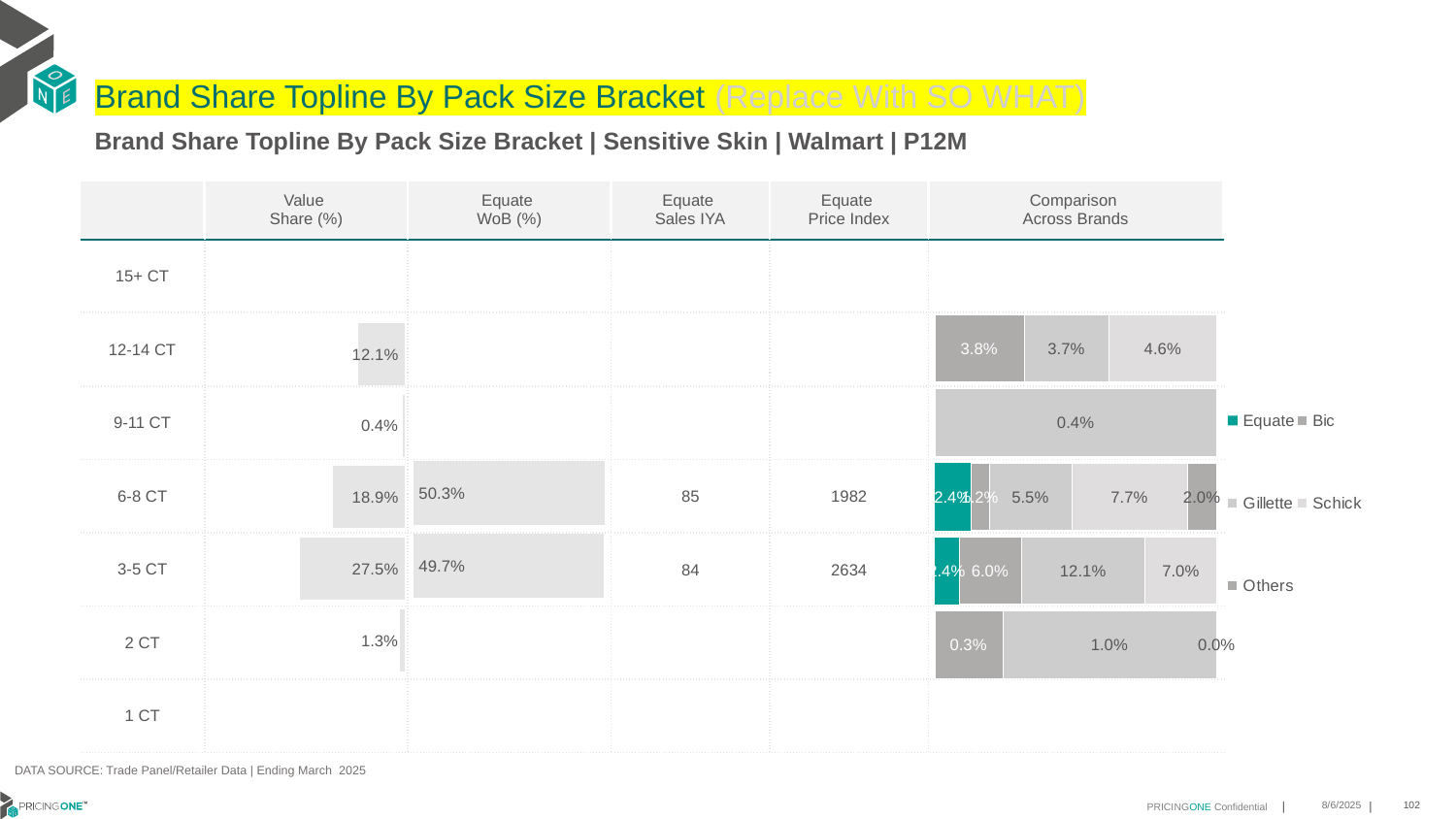

# Brand Share Topline By Pack Size Bracket (Replace With SO WHAT)
Brand Share Topline By Pack Size Bracket | Sensitive Skin | Walmart | P12M
|  | Value Share (%) | Equate WoB (%) | Equate Sales IYA | Equate Price Index | Comparison Across Brands |
| --- | --- | --- | --- | --- | --- |
| 15+ CT |  |  |  |  |  |
| 12-14 CT |  |  |  |  |  |
| 9-11 CT |  |  |  |  |  |
| 6-8 CT |  |  | 85 | 1982 |  |
| 3-5 CT |  |  | 84 | 2634 |  |
| 2 CT |  |  |  |  |  |
| 1 CT |  |  |  |  |  |

### Chart

| Category | Equate | Bic | Gillette | Schick | Others |
|---|---|---|---|---|---|
| 15+ CT | None | None | None | None | None |
| 12-14 CT | None | 0.03840379220854961 | 0.03654580373554694 | 0.04635602470363284 | None |
| 9-11 CT | None | None | 0.004023749192761576 | None | None |
| 6-8 CT | 0.024401372792276242 | 0.012211211522843948 | 0.05535378010566593 | 0.07746427810790579 | 0.01980708076954572 |
| 3-5 CT | 0.024063327312488576 | 0.06007506183022791 | 0.12072820949789728 | 0.06985222310545577 | None |
| 2 CT | None | 0.0030227759086569593 | 0.0095197072303768 | 1.2036426950766284e-05 | None |
| 1 CT | None | None | None | None | None |

### Chart

| Category | Value Share |
|---|---|
|  | None |

### Chart

| Category | Brand WoB % |
|---|---|
|  | None |
DATA SOURCE: Trade Panel/Retailer Data | Ending March  2025

8/6/2025
102